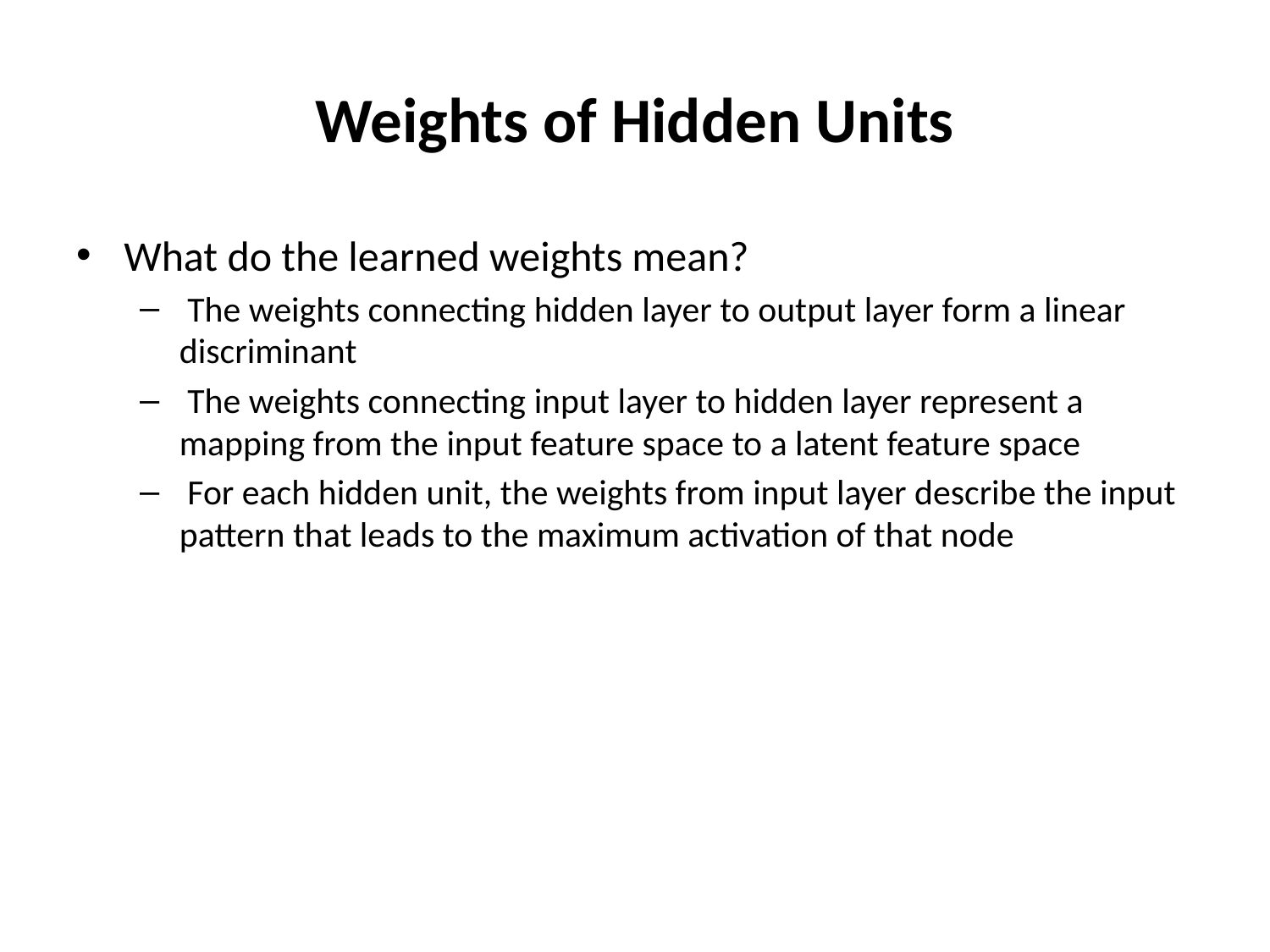

# Weights of Hidden Units
What do the learned weights mean?
 The weights connecting hidden layer to output layer form a linear discriminant
 The weights connecting input layer to hidden layer represent a mapping from the input feature space to a latent feature space
 For each hidden unit, the weights from input layer describe the input pattern that leads to the maximum activation of that node